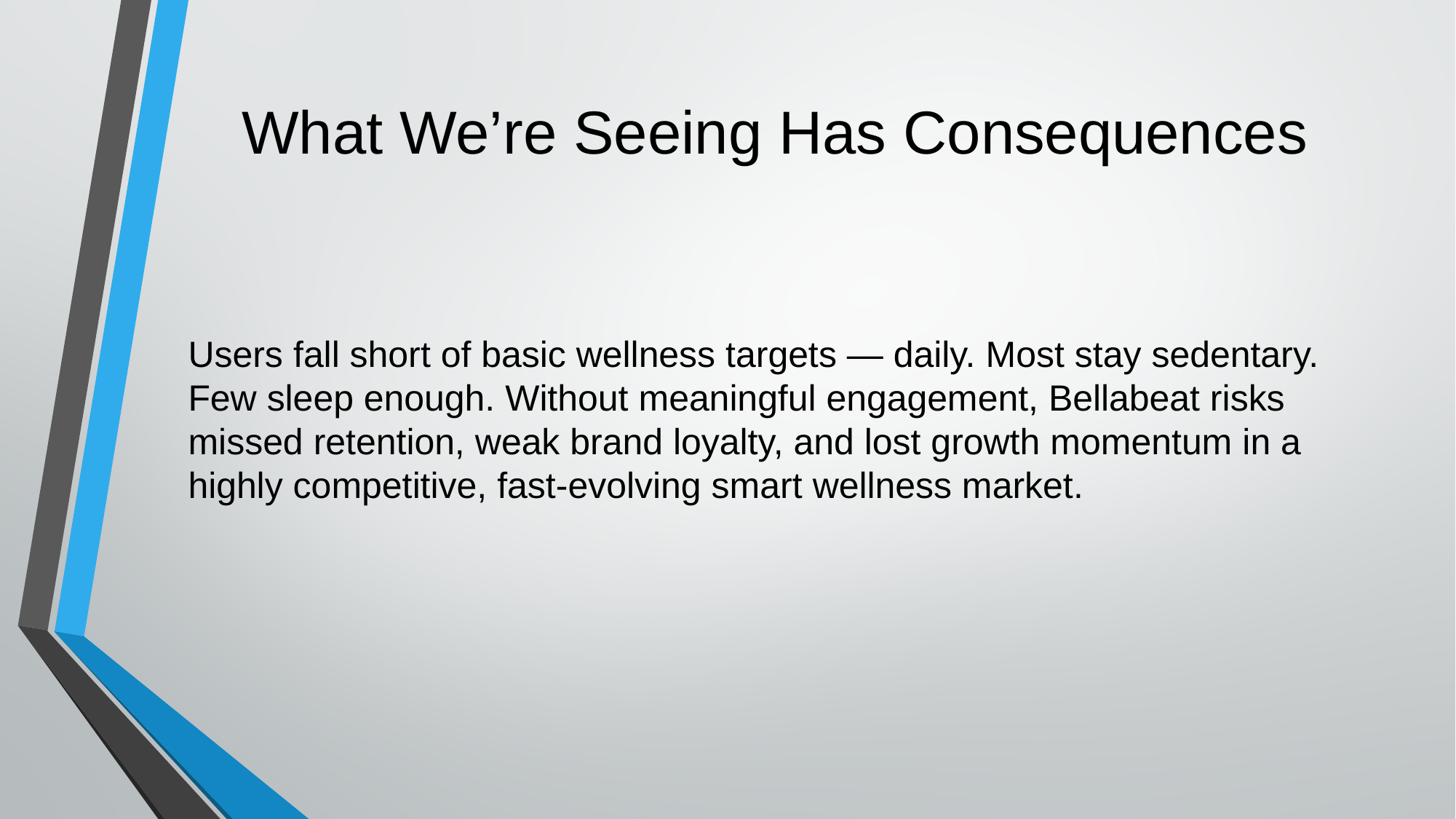

# What We’re Seeing Has Consequences
Users fall short of basic wellness targets — daily. Most stay sedentary. Few sleep enough. Without meaningful engagement, Bellabeat risks missed retention, weak brand loyalty, and lost growth momentum in a highly competitive, fast-evolving smart wellness market.